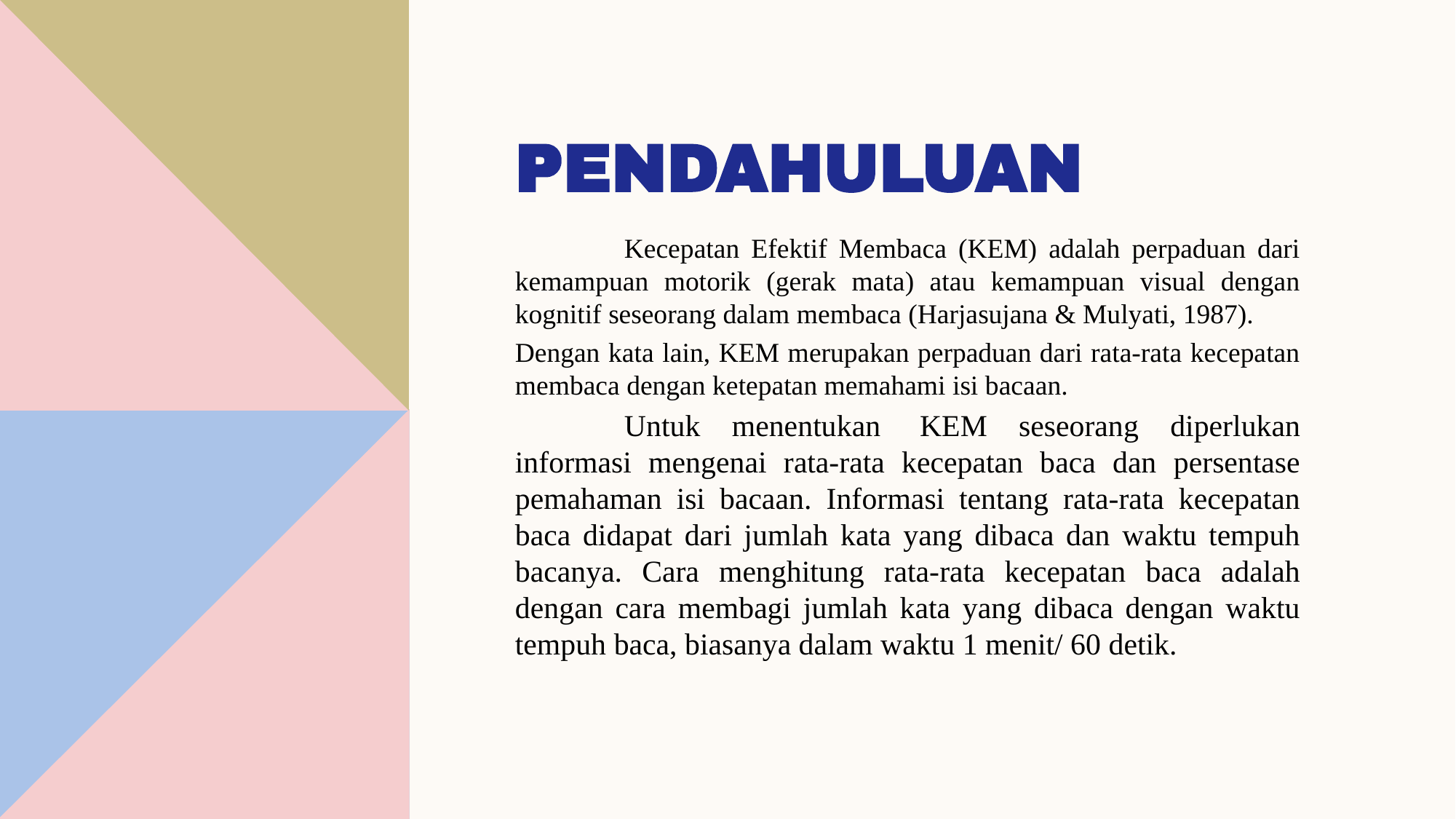

# Pendahuluan
	Kecepatan Efektif Membaca (KEM) adalah perpaduan dari kemampuan motorik (gerak mata) atau kemampuan visual dengan kognitif seseorang dalam membaca (Harjasujana & Mulyati, 1987).
Dengan kata lain, KEM merupakan perpaduan dari rata-rata kecepatan membaca dengan ketepatan memahami isi bacaan.
	Untuk menentukan  KEM seseorang diperlukan informasi mengenai rata-rata kecepatan baca dan persentase pemahaman isi bacaan. Informasi tentang rata-rata kecepatan baca didapat dari jumlah kata yang dibaca dan waktu tempuh bacanya. Cara menghitung rata-rata kecepatan baca adalah dengan cara membagi jumlah kata yang dibaca dengan waktu tempuh baca, biasanya dalam waktu 1 menit/ 60 detik.